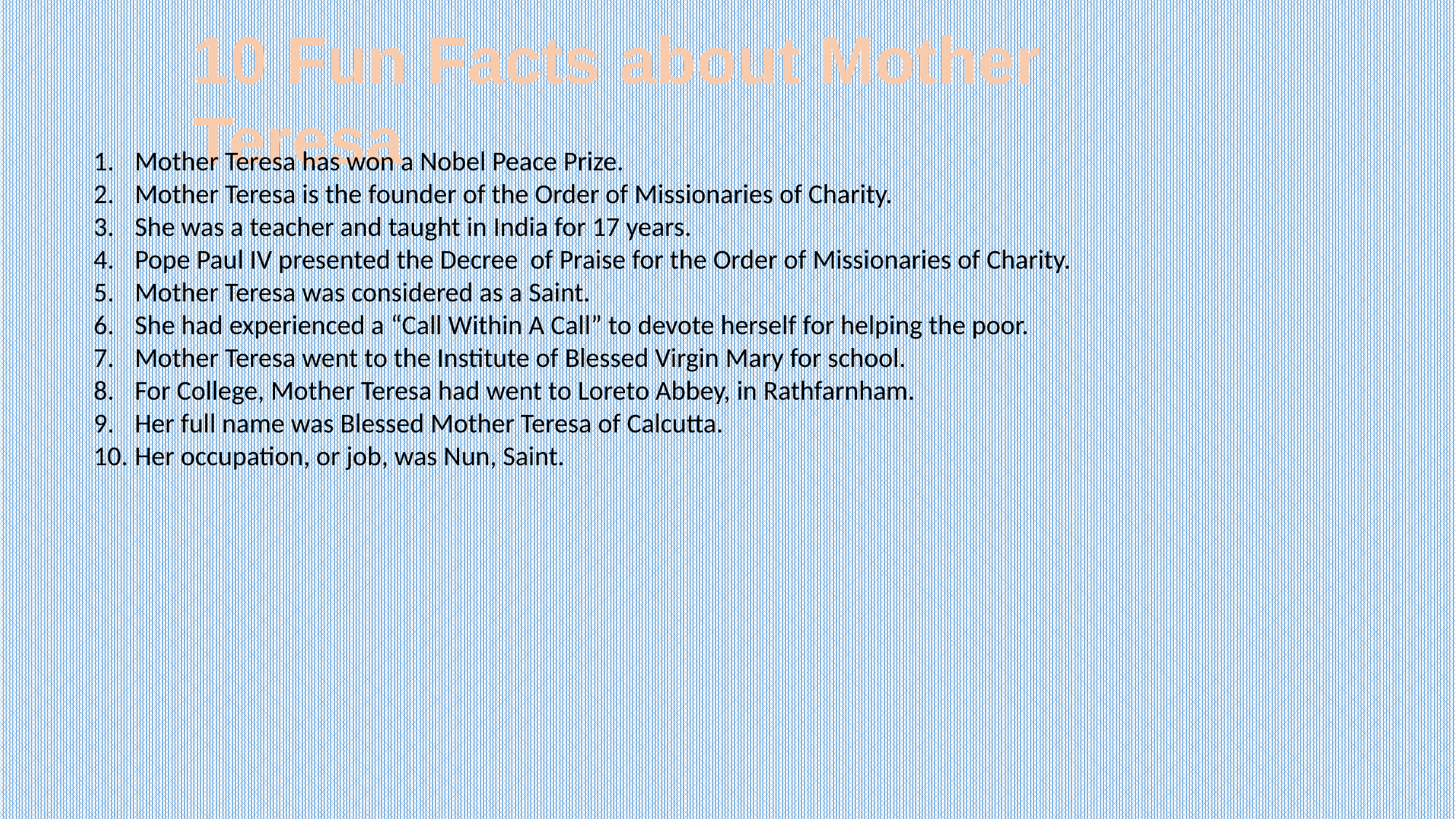

10 Fun Facts about Mother Teresa
Mother Teresa has won a Nobel Peace Prize.
Mother Teresa is the founder of the Order of Missionaries of Charity.
She was a teacher and taught in India for 17 years.
Pope Paul IV presented the Decree  of Praise for the Order of Missionaries of Charity.
Mother Teresa was considered as a Saint.
She had experienced a “Call Within A Call” to devote herself for helping the poor.
Mother Teresa went to the Institute of Blessed Virgin Mary for school.
For College, Mother Teresa had went to Loreto Abbey, in Rathfarnham.
Her full name was Blessed Mother Teresa of Calcutta.
Her occupation, or job, was Nun, Saint.